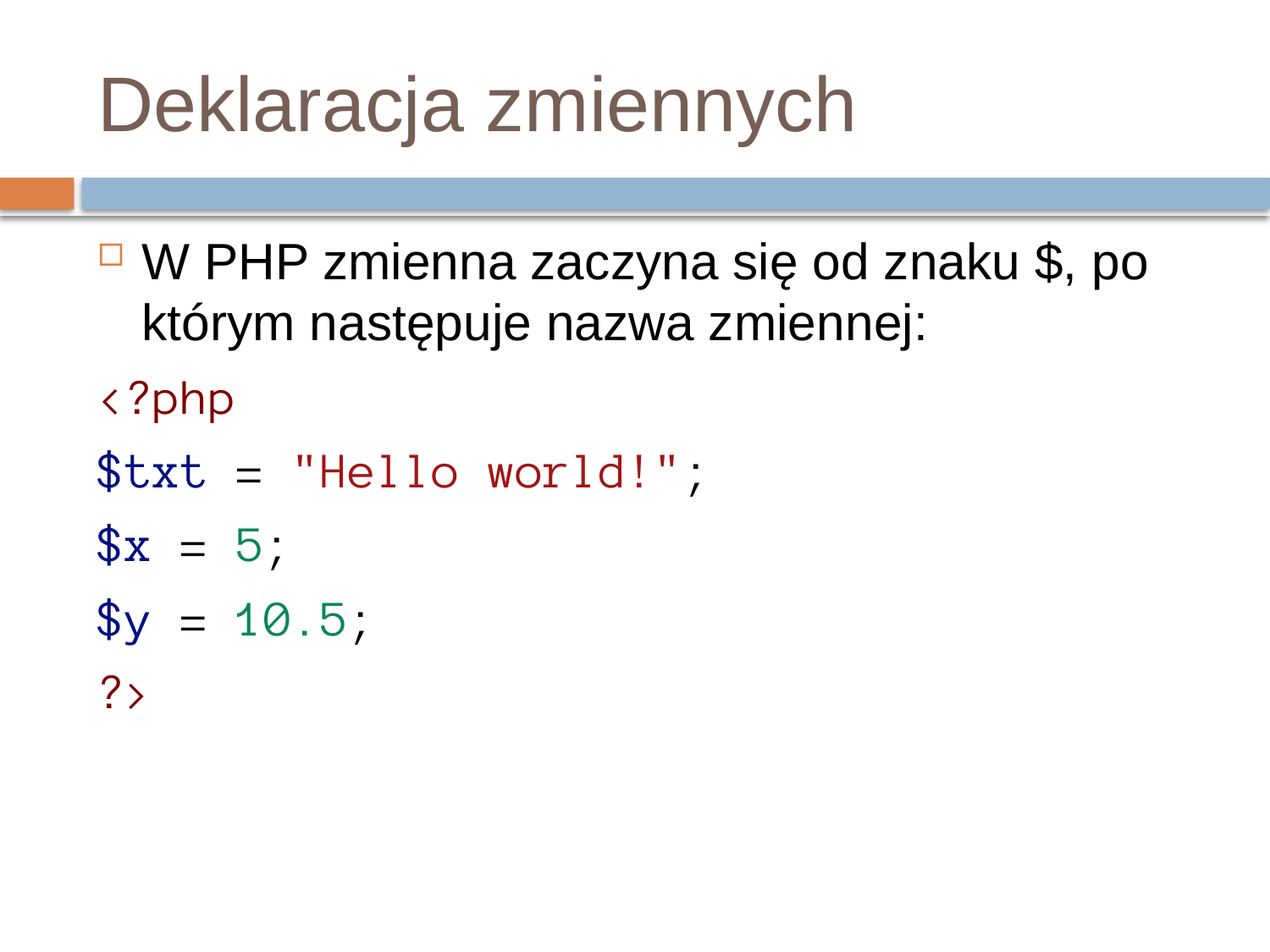

# Deklaracja zmiennych
W PHP zmienna zaczyna się od znaku $, po którym następuje nazwa zmiennej:
<?php
$txt = "Hello world!";
$x = 5;
$y = 10.5;
?>